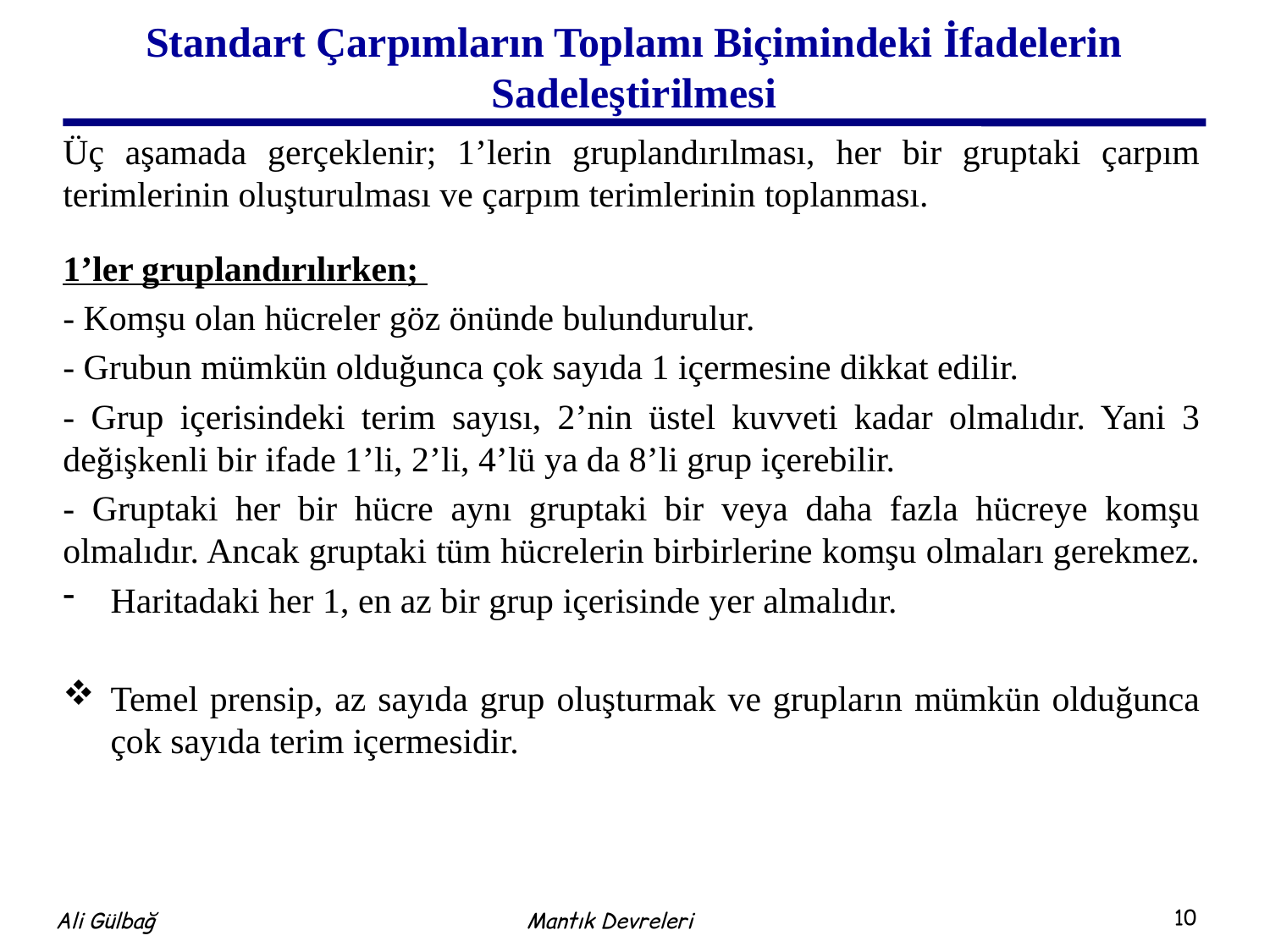

# Standart Çarpımların Toplamı Biçimindeki İfadelerin Sadeleştirilmesi
Üç aşamada gerçeklenir; 1’lerin gruplandırılması, her bir gruptaki çarpım terimlerinin oluşturulması ve çarpım terimlerinin toplanması.

1’ler gruplandırılırken;
- Komşu olan hücreler göz önünde bulundurulur.
- Grubun mümkün olduğunca çok sayıda 1 içermesine dikkat edilir.
- Grup içerisindeki terim sayısı, 2’nin üstel kuvveti kadar olmalıdır. Yani 3 değişkenli bir ifade 1’li, 2’li, 4’lü ya da 8’li grup içerebilir.
- Gruptaki her bir hücre aynı gruptaki bir veya daha fazla hücreye komşu olmalıdır. Ancak gruptaki tüm hücrelerin birbirlerine komşu olmaları gerekmez.
Haritadaki her 1, en az bir grup içerisinde yer almalıdır.

Temel prensip, az sayıda grup oluşturmak ve grupların mümkün olduğunca çok sayıda terim içermesidir.

Mantık Devreleri